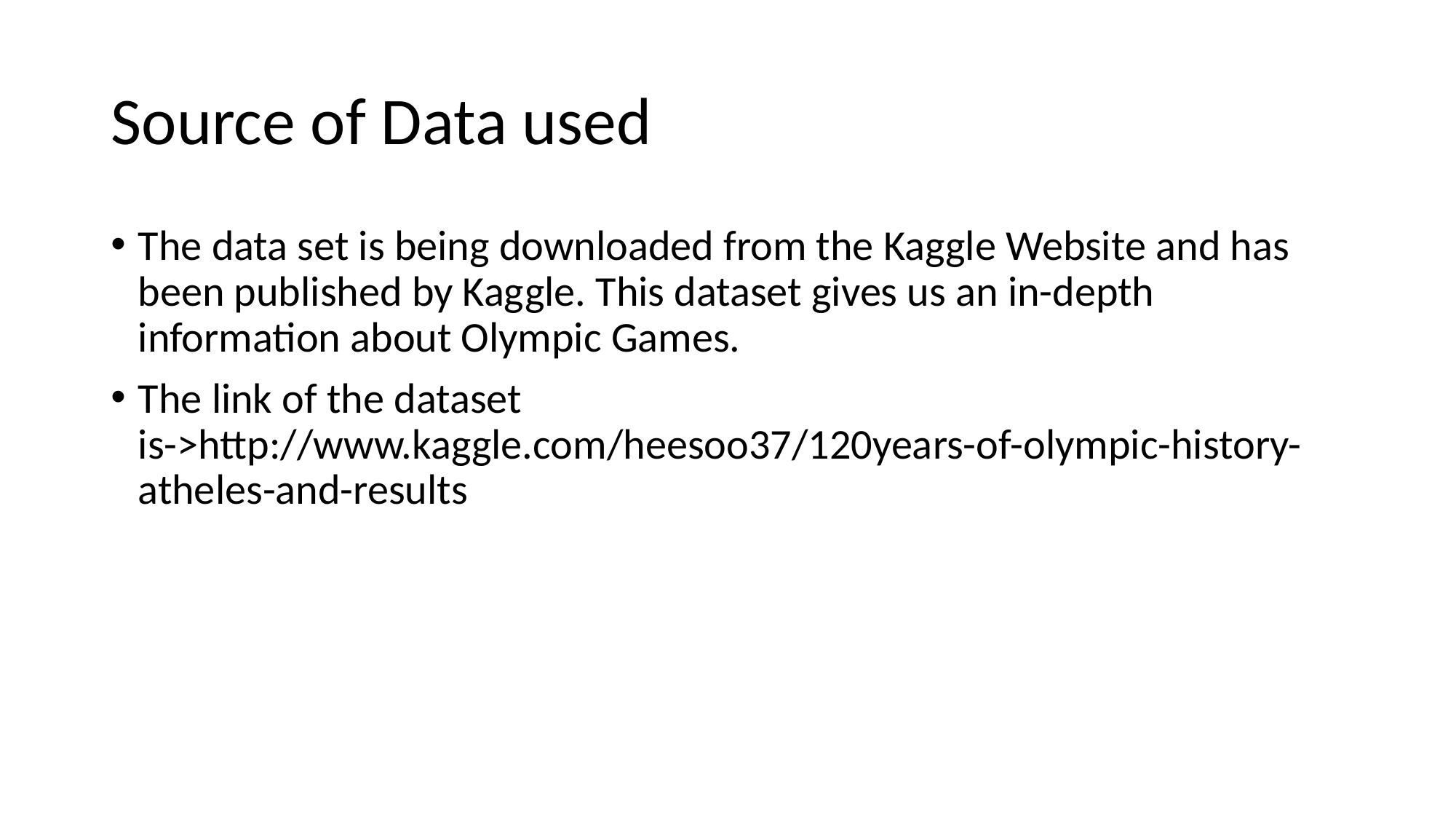

# Source of Data used
The data set is being downloaded from the Kaggle Website and has been published by Kaggle. This dataset gives us an in-depth information about Olympic Games.
The link of the dataset is->http://www.kaggle.com/heesoo37/120years-of-olympic-history-atheles-and-results